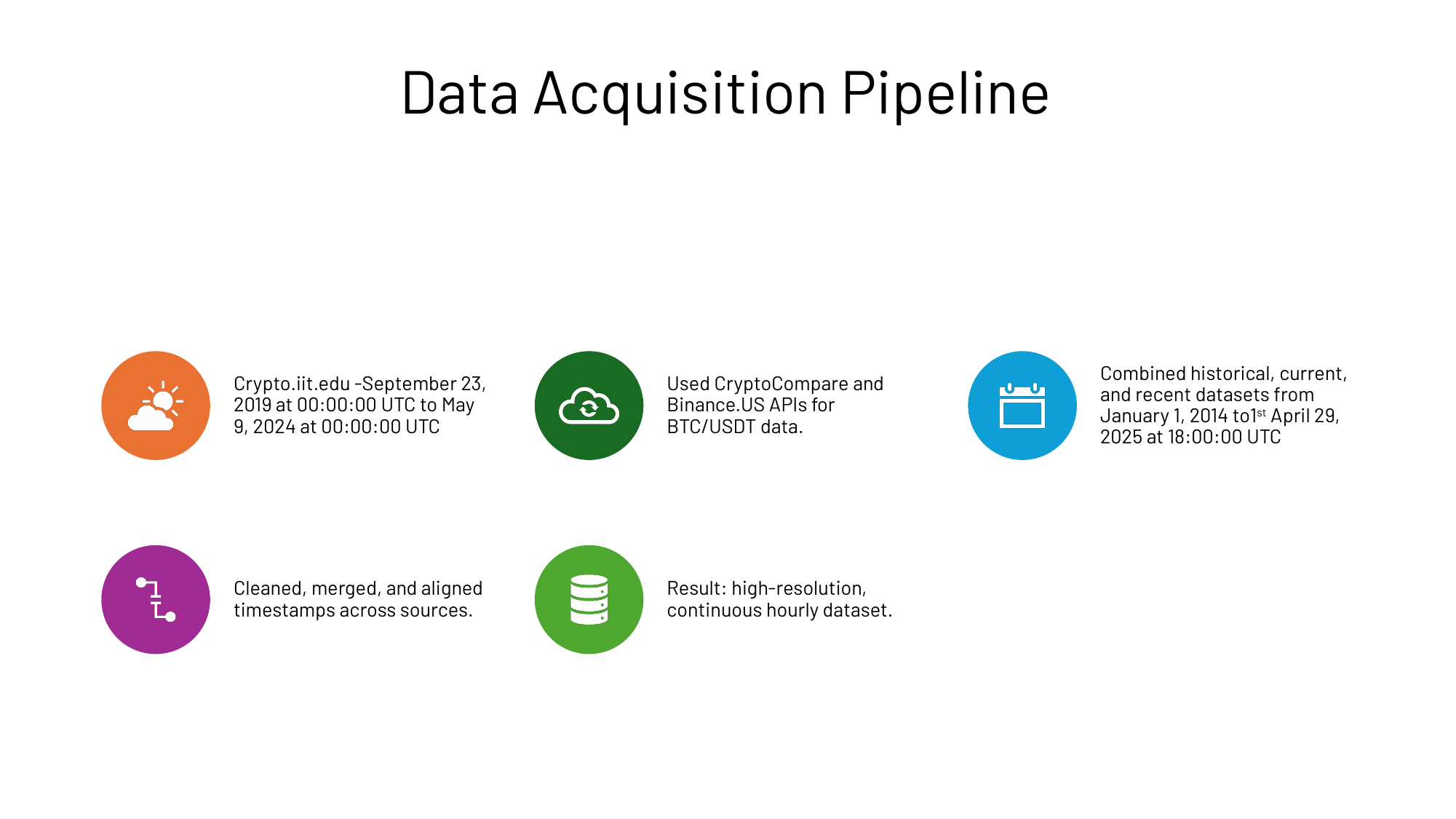

# Data Acquisition Pipeline
Crypto.iit.edu -September 23, 2019 at 00:00:00 UTC to May 9, 2024 at 00:00:00 UTC
Used CryptoCompare and Binance.US APIs for BTC/USDT data.
Combined historical, current, and recent datasets from January 1, 2014 to1st April 29, 2025 at 18:00:00 UTC
Cleaned, merged, and aligned timestamps across sources.
Result: high-resolution, continuous hourly dataset.